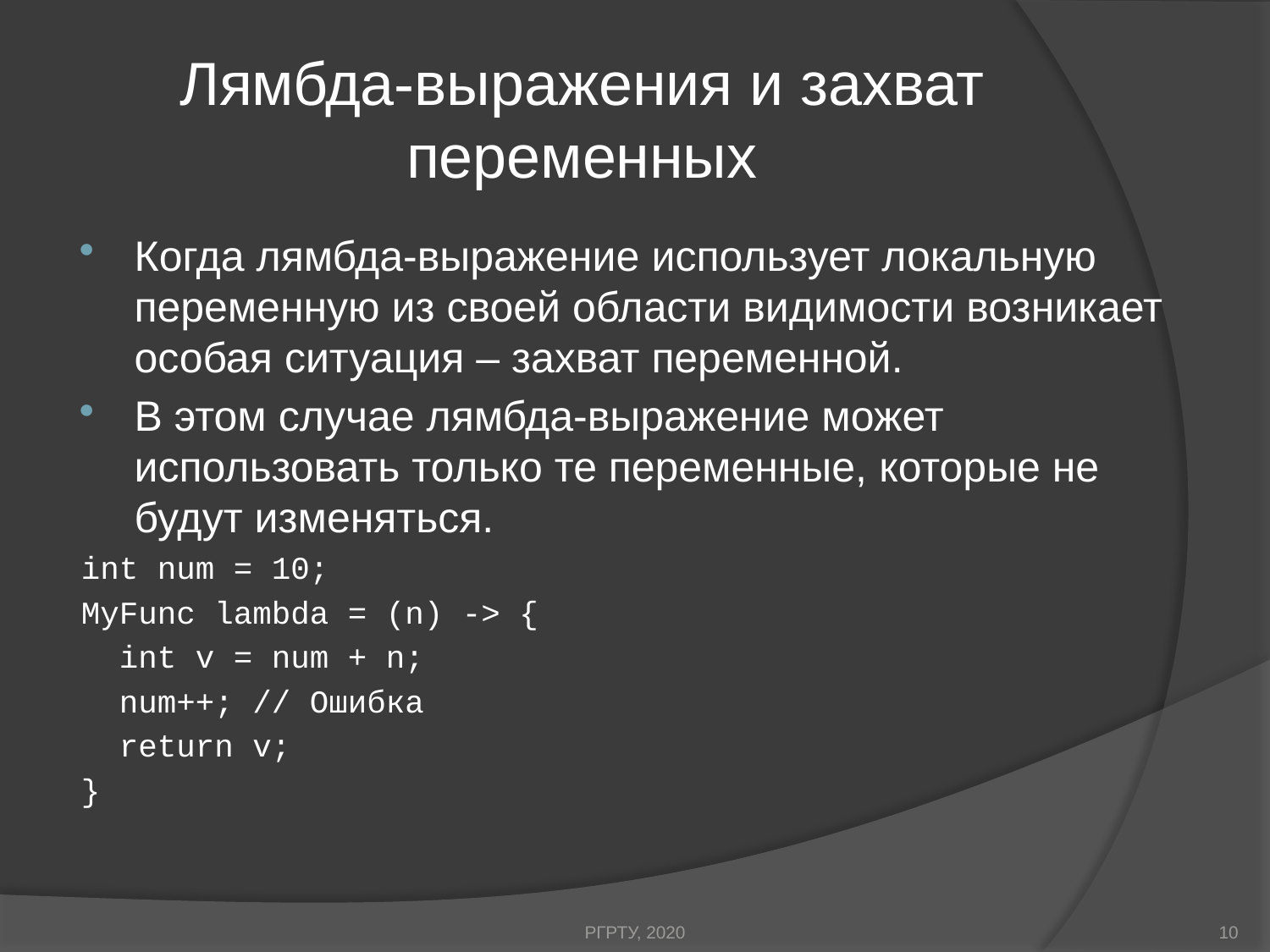

# Лямбда-выражения и захват переменных
Когда лямбда-выражение использует локальную переменную из своей области видимости возникает особая ситуация – захват переменной.
В этом случае лямбда-выражение может использовать только те переменные, которые не будут изменяться.
int num = 10;
MyFunc lambda = (n) -> {
  int v = num + n;
  num++; // Ошибка
  return v;
}
РГРТУ, 2020
10